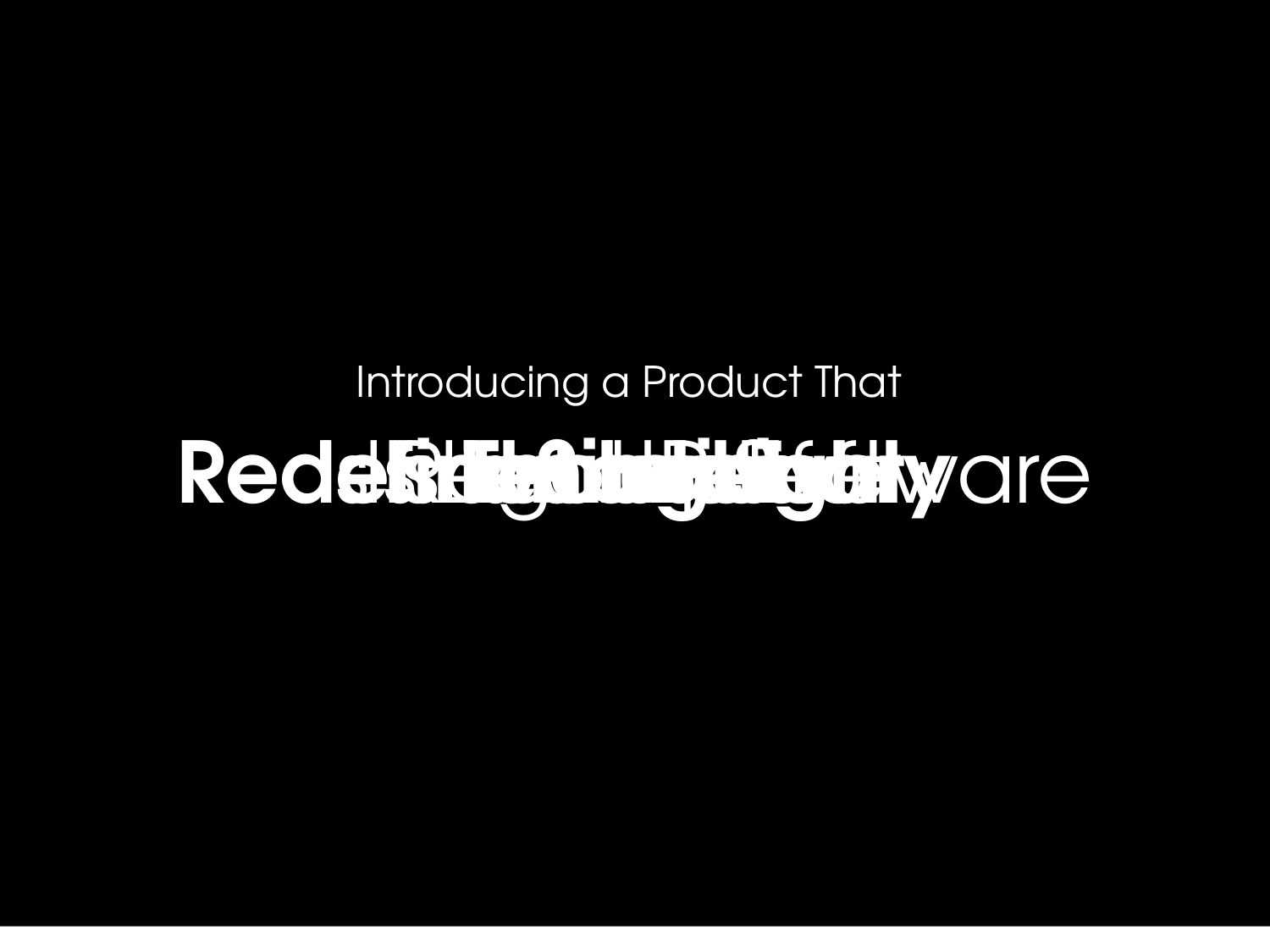

#

Introducing a Product That
Is Lightweight
Is Innovative
Is Revolutionary
Is Thoughtful
Is Simple
Redefines HR Software